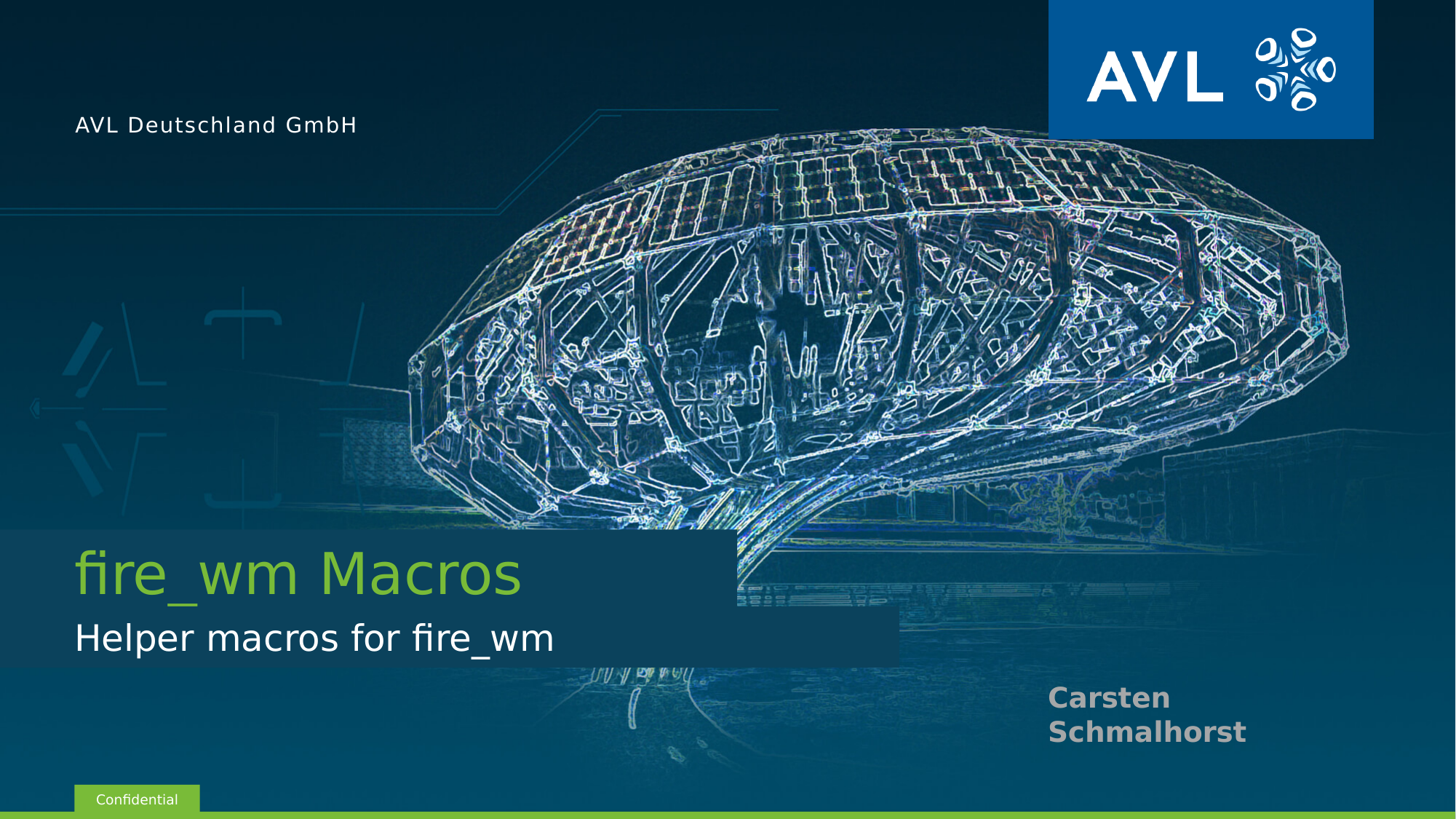

# fire_wm Macros
Helper macros for fire_wm